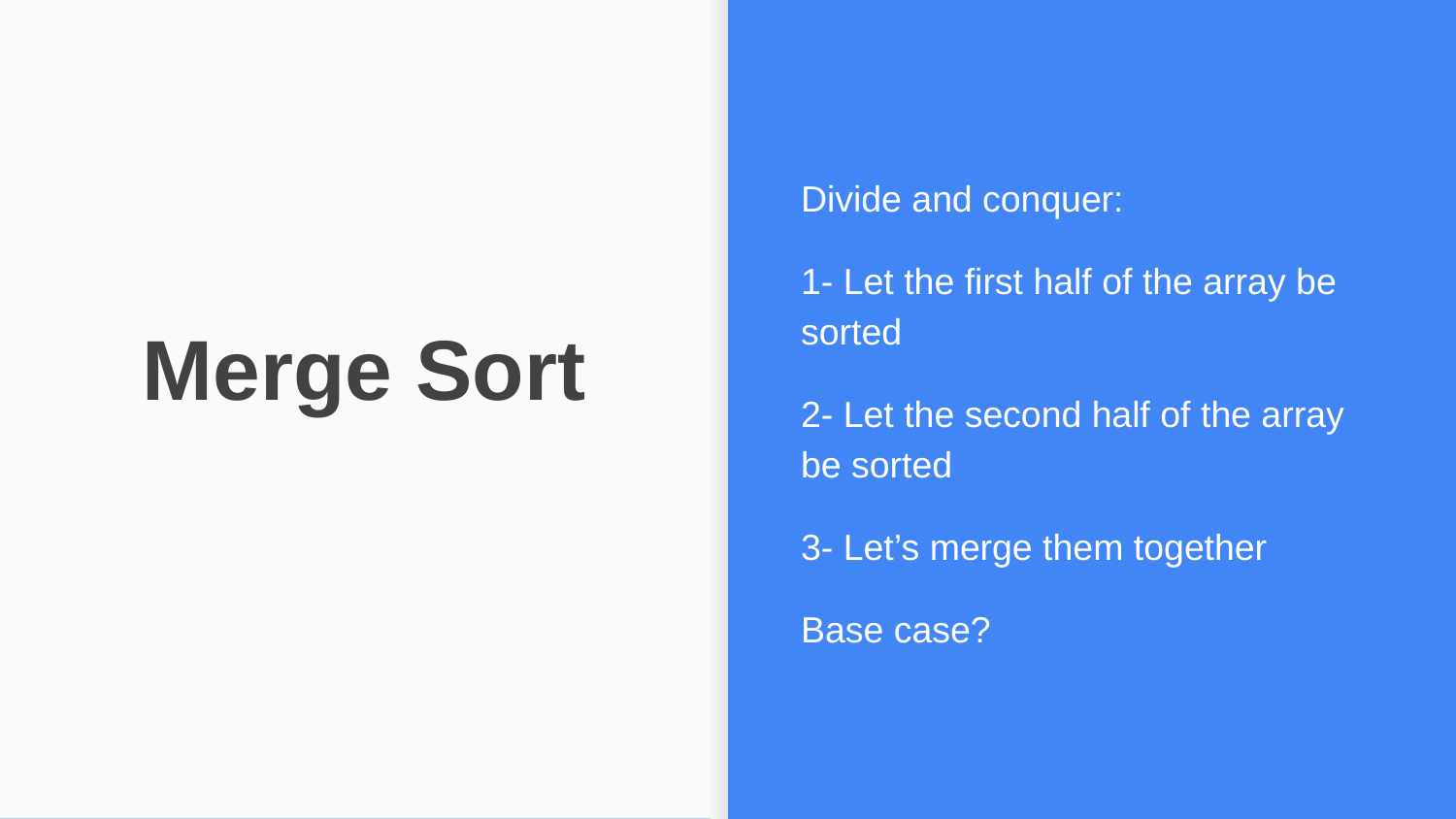

Divide and conquer:
1- Let the first half of the array be sorted
2- Let the second half of the array be sorted
3- Let’s merge them together
Base case?
# Merge Sort